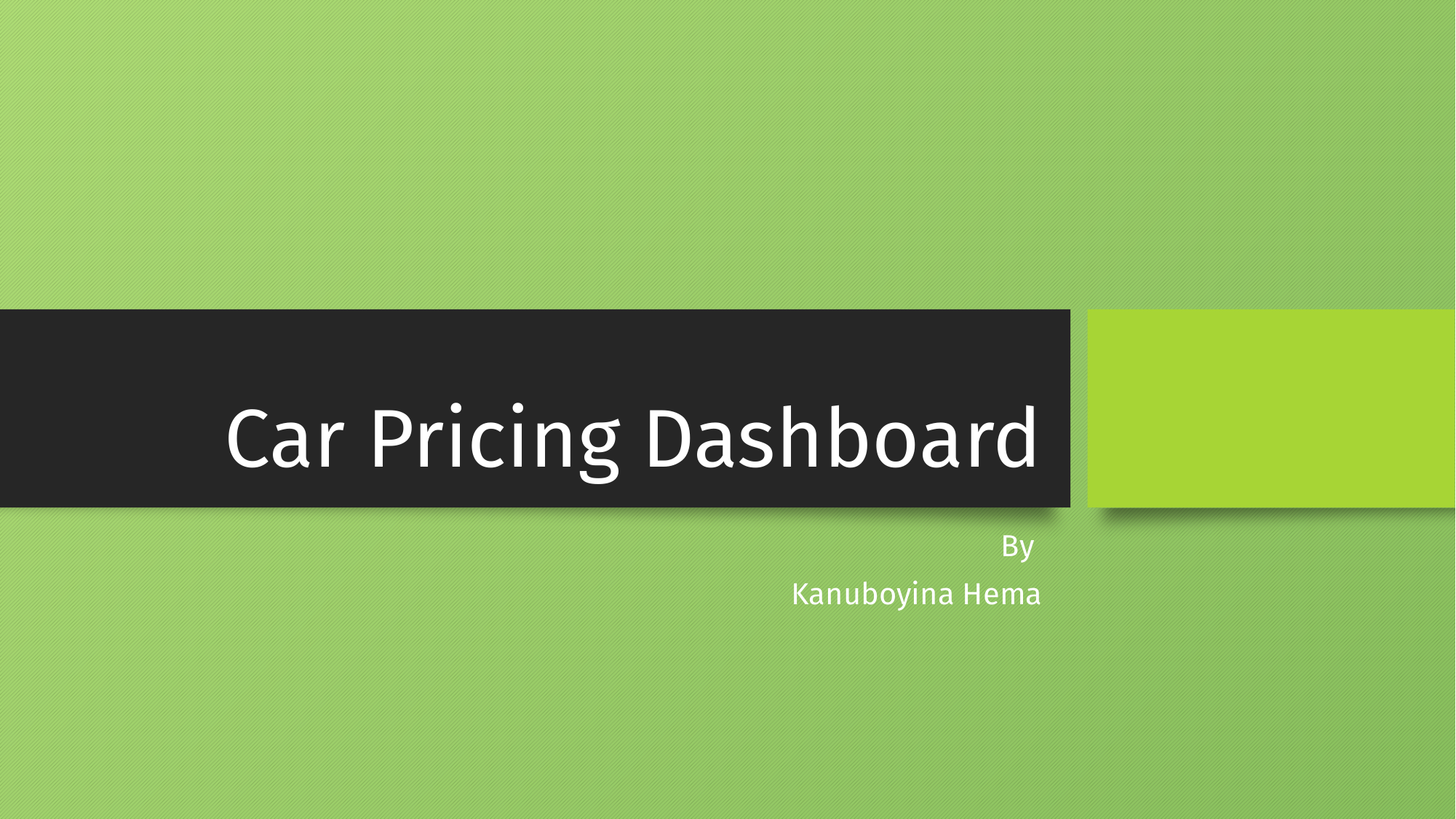

# Car Pricing Dashboard
By
Kanuboyina Hema